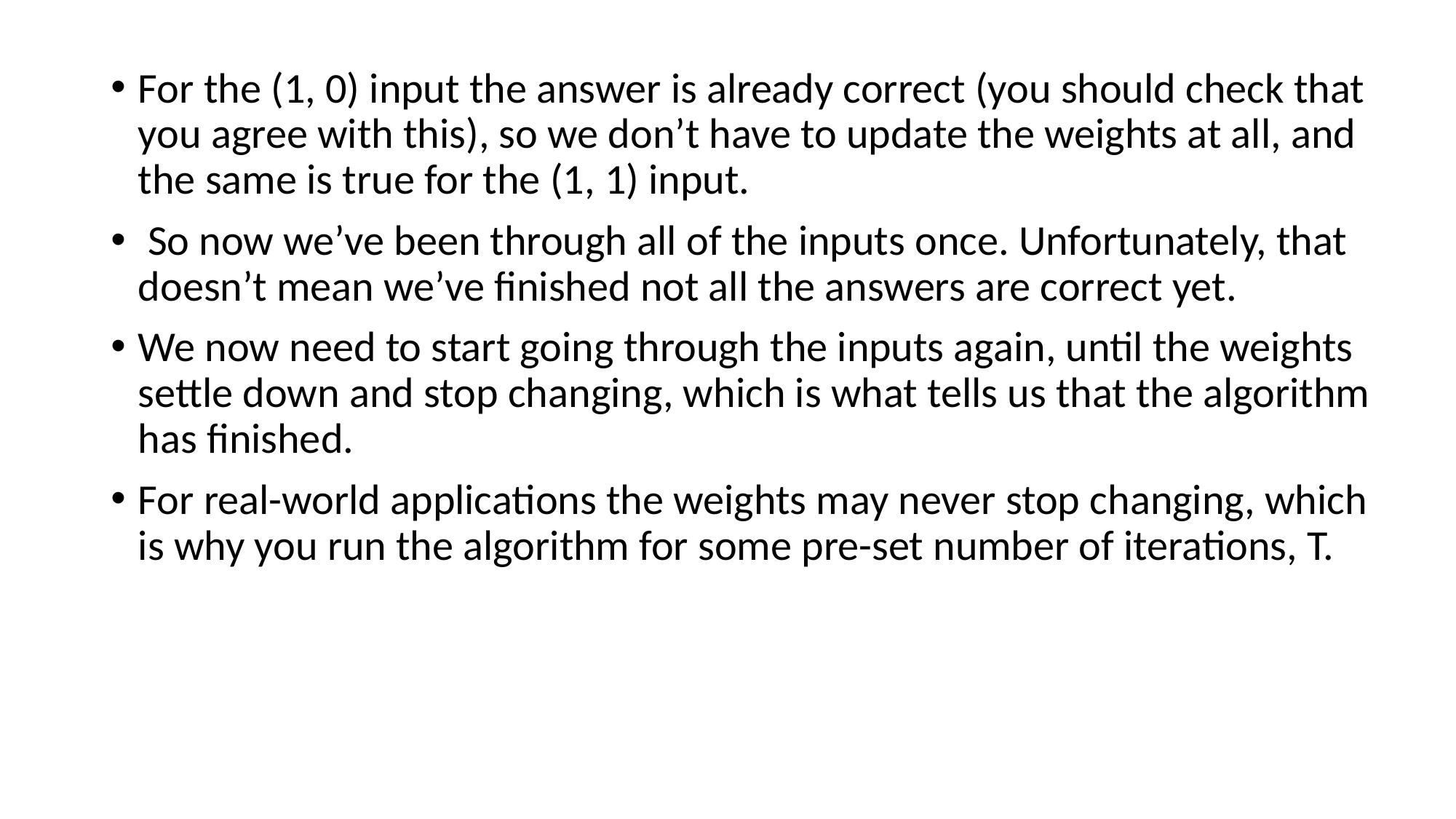

For the (1, 0) input the answer is already correct (you should check that you agree with this), so we don’t have to update the weights at all, and the same is true for the (1, 1) input.
 So now we’ve been through all of the inputs once. Unfortunately, that doesn’t mean we’ve finished not all the answers are correct yet.
We now need to start going through the inputs again, until the weights settle down and stop changing, which is what tells us that the algorithm has finished.
For real-world applications the weights may never stop changing, which is why you run the algorithm for some pre-set number of iterations, T.